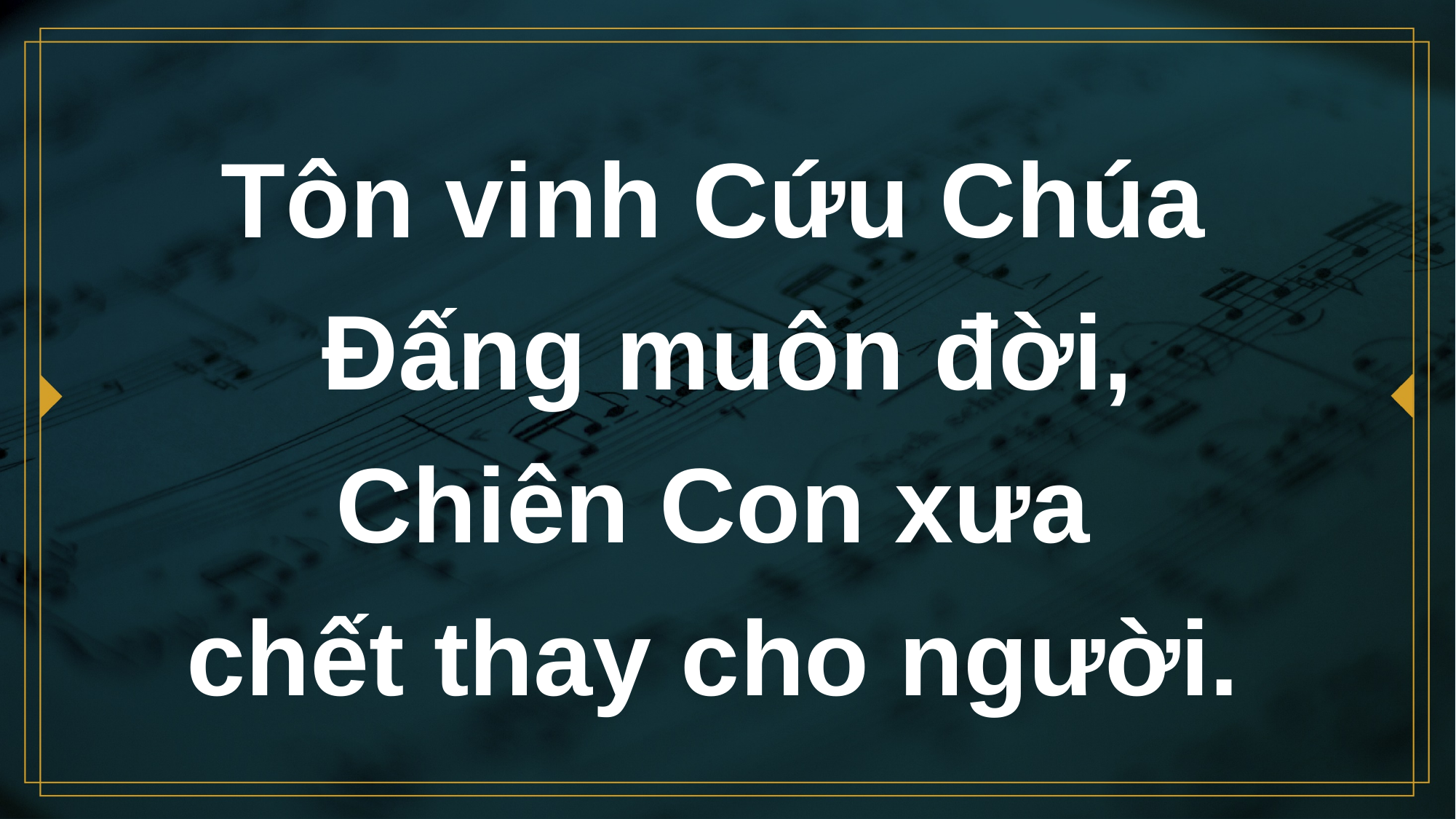

# Tôn vinh Cứu Chúa Đấng muôn đời, Chiên Con xưa chết thay cho người.